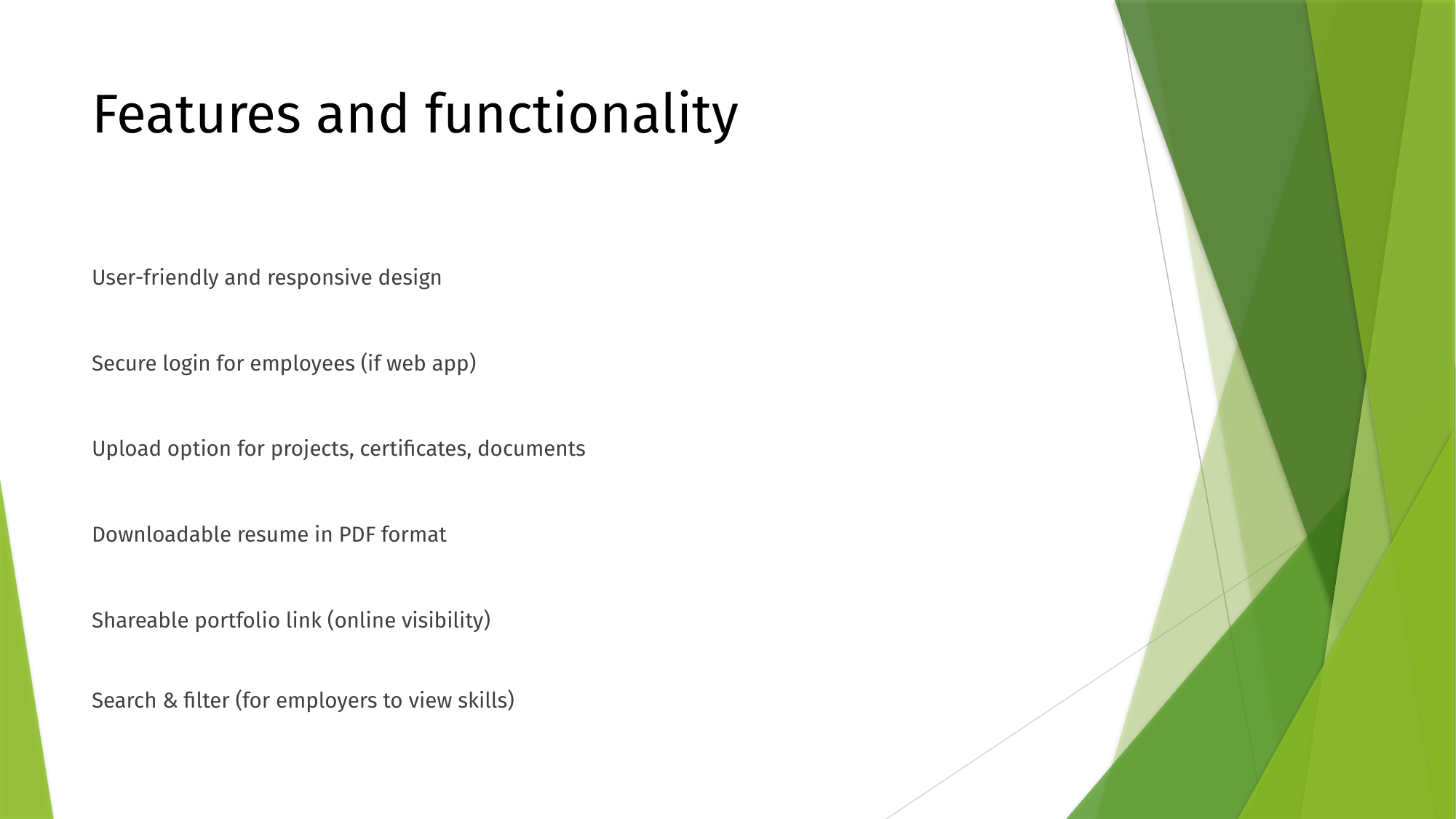

# Features and functionality
User-friendly and responsive design

Secure login for employees (if web app)

Upload option for projects, certificates, documents

Downloadable resume in PDF format

Shareable portfolio link (online visibility)

Search & filter (for employers to view skills)